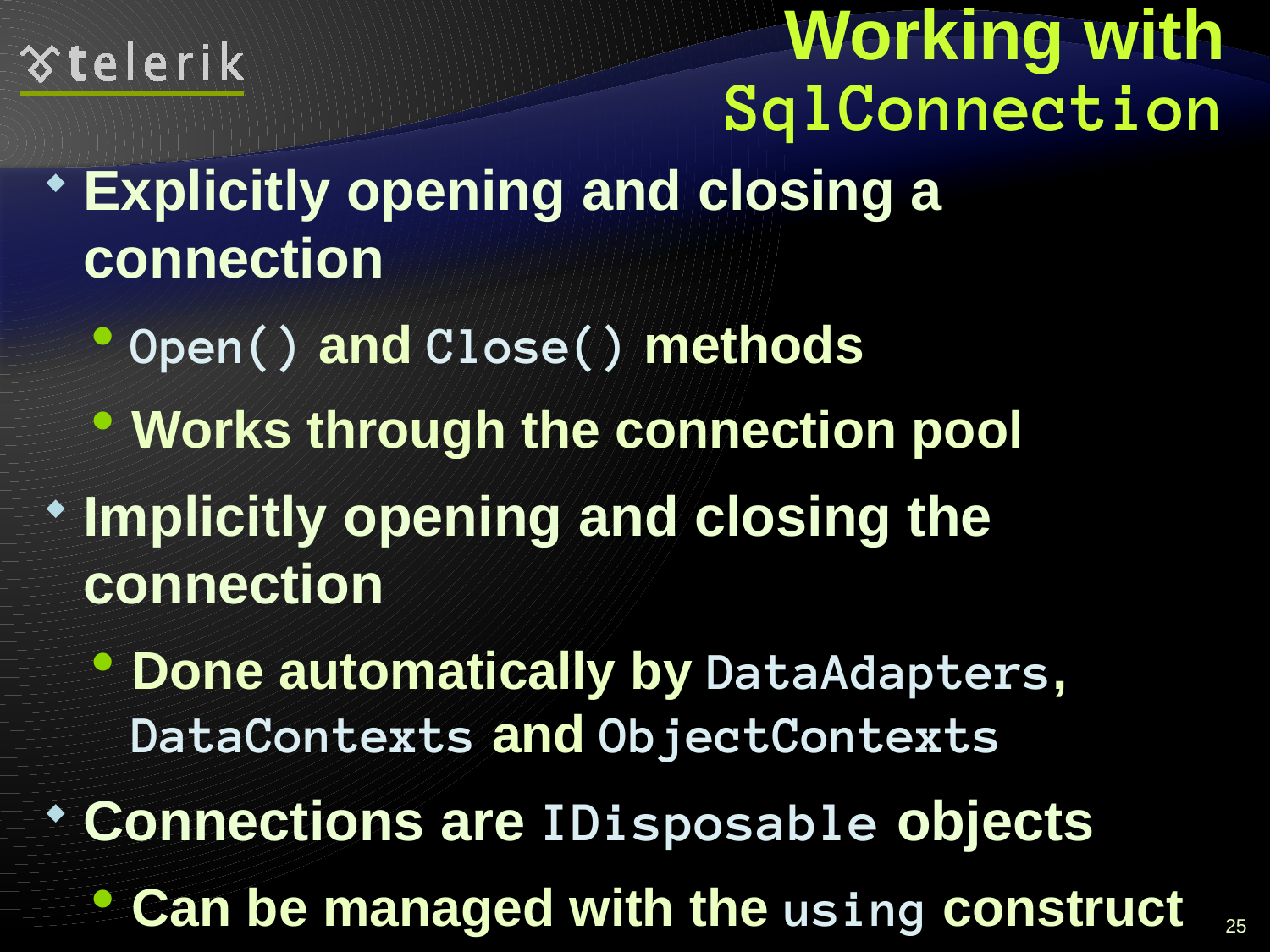

# Working with SqlConnection
Explicitly opening and closing a connection
Open() and Close() methods
Works through the connection pool
Implicitly opening and closing the connection
Done automatically by DataAdapters, DataContexts and ObjectContexts
Connections are IDisposable objects
Can be managed with the using construct
25